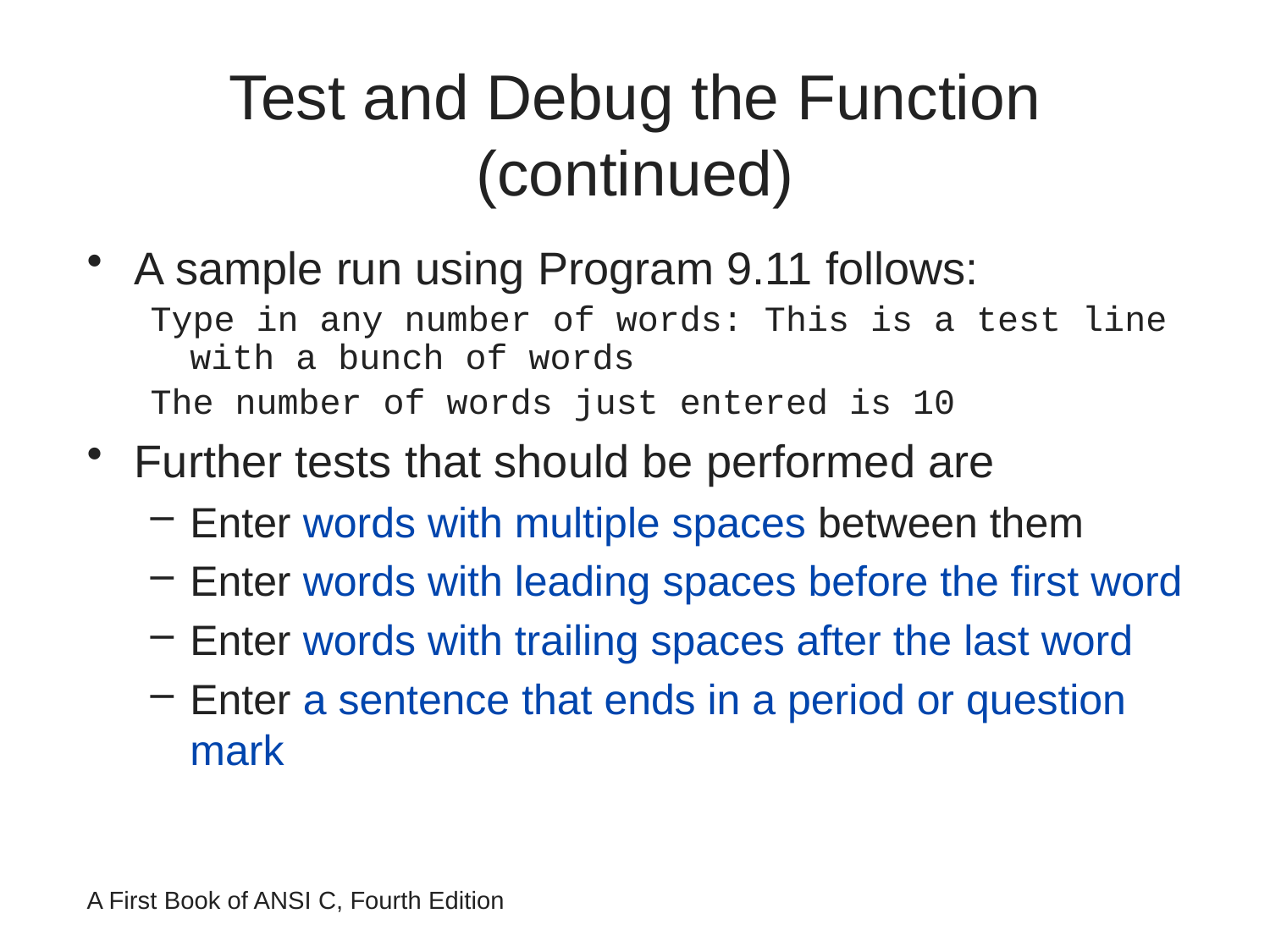

# Test and Debug the Function (continued)
A sample run using Program 9.11 follows:
Type in any number of words: This is a test line with a bunch of words
The number of words just entered is 10
Further tests that should be performed are
Enter words with multiple spaces between them
Enter words with leading spaces before the first word
Enter words with trailing spaces after the last word
Enter a sentence that ends in a period or question mark
A First Book of ANSI C, Fourth Edition
61